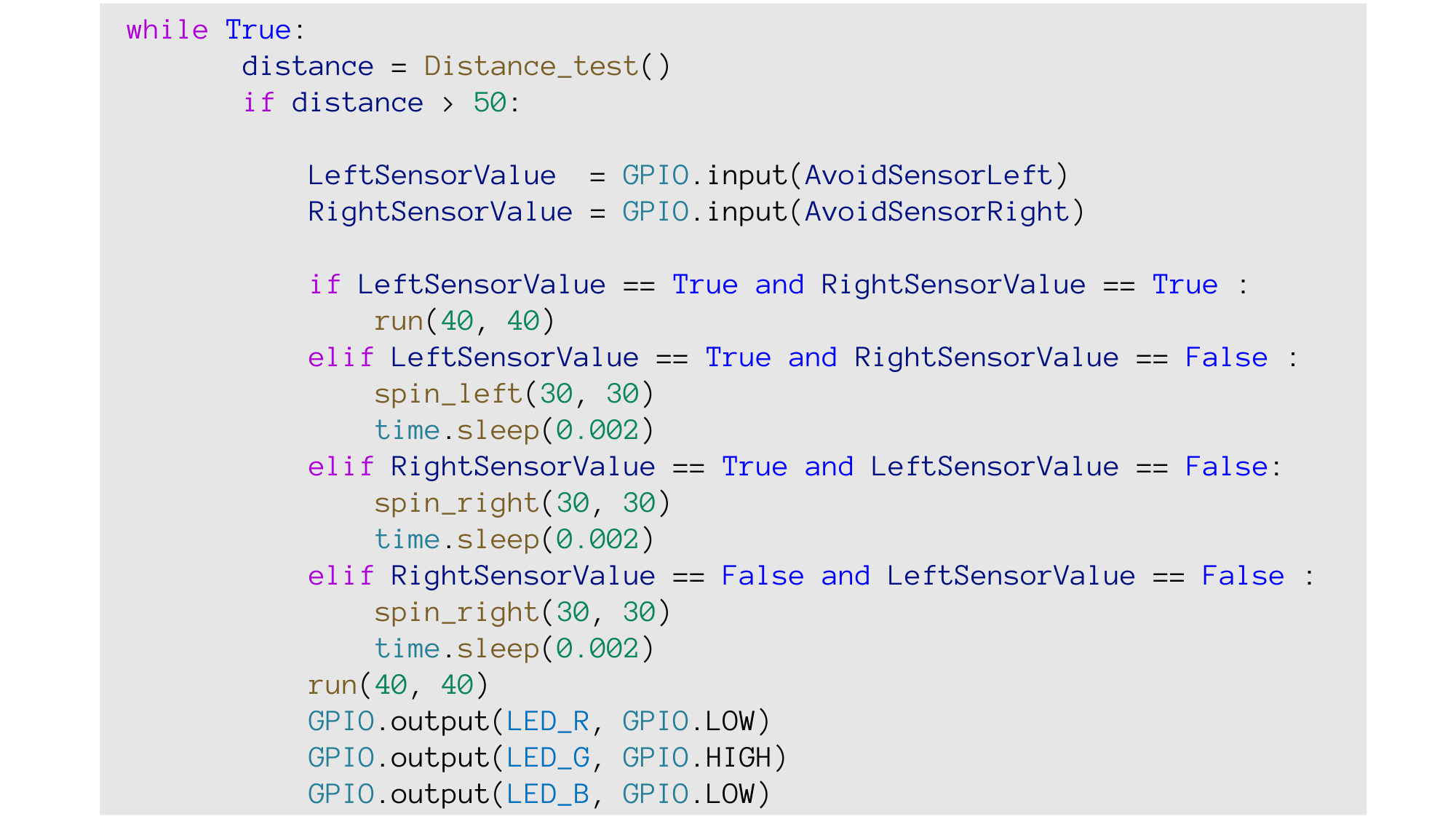

while True:
        distance = Distance_test()
        if distance > 50:

            LeftSensorValue  = GPIO.input(AvoidSensorLeft)
            RightSensorValue = GPIO.input(AvoidSensorRight)
            if LeftSensorValue == True and RightSensorValue == True :
                run(40, 40)
            elif LeftSensorValue == True and RightSensorValue == False :
                spin_left(30, 30)
                time.sleep(0.002)
            elif RightSensorValue == True and LeftSensorValue == False:
                spin_right(30, 30)
                time.sleep(0.002)
            elif RightSensorValue == False and LeftSensorValue == False :
                spin_right(30, 30)
                time.sleep(0.002)
            run(40, 40)
            GPIO.output(LED_R, GPIO.LOW)
            GPIO.output(LED_G, GPIO.HIGH)
            GPIO.output(LED_B, GPIO.LOW)
#